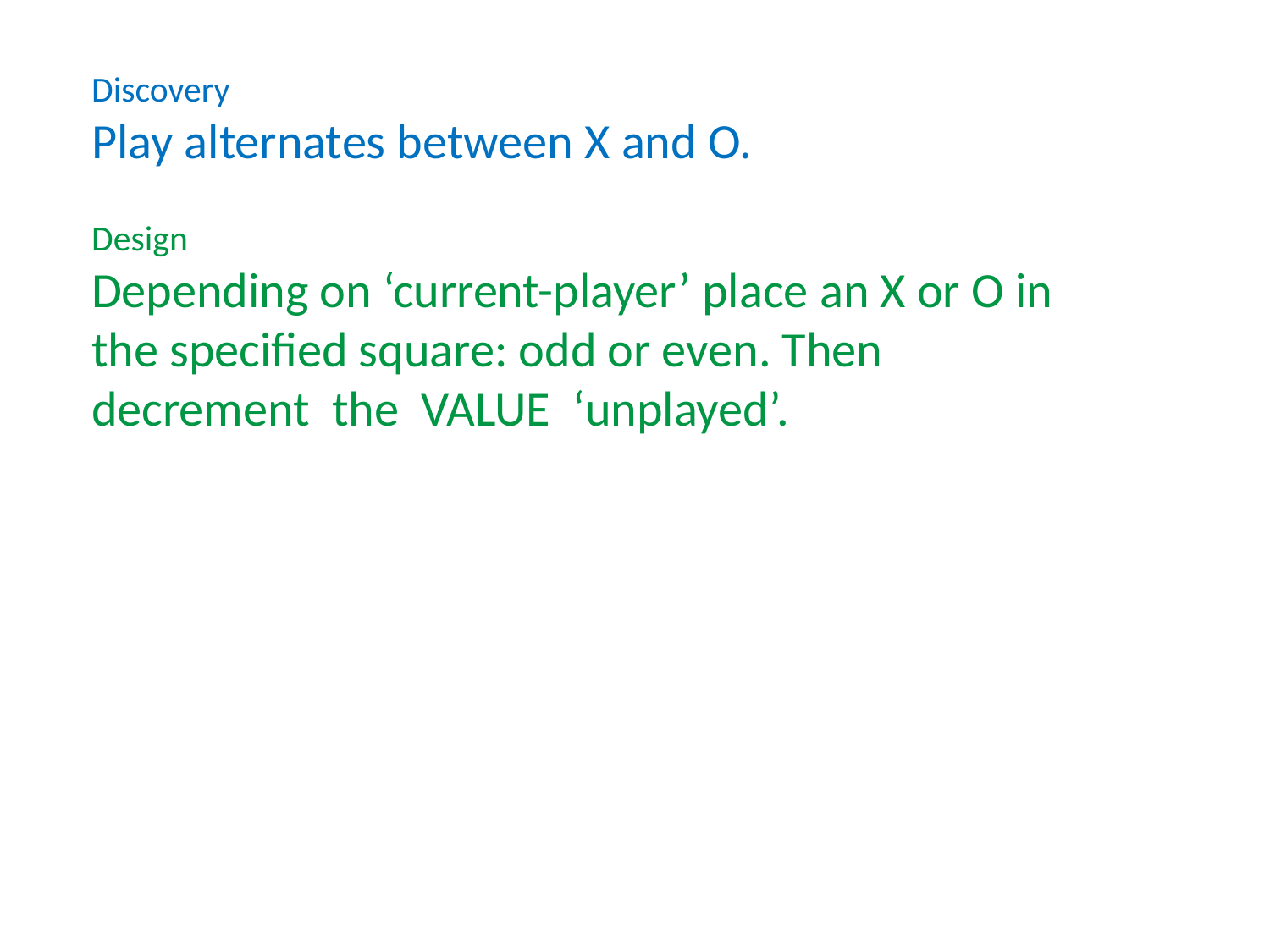

Discovery
Play alternates between X and O.
Design
Depending on ‘current-player’ place an X or O in the specified square: odd or even. Then decrement  the  VALUE  ‘unplayed’.